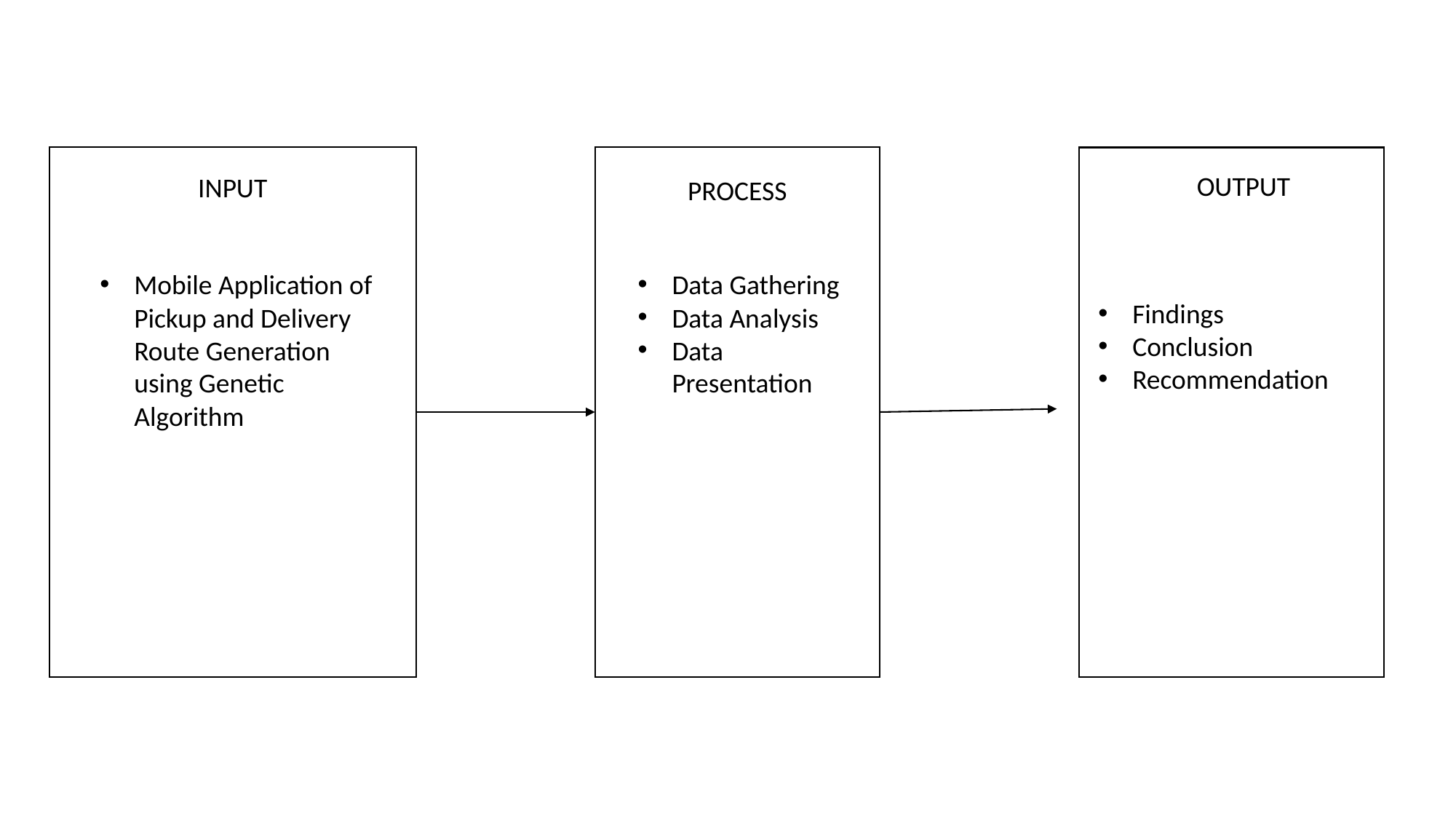

OUTPUT
INPUT
PROCESS
Mobile Application of Pickup and Delivery Route Generation using Genetic Algorithm
Data Gathering
Data Analysis
Data Presentation
Findings
Conclusion
Recommendation